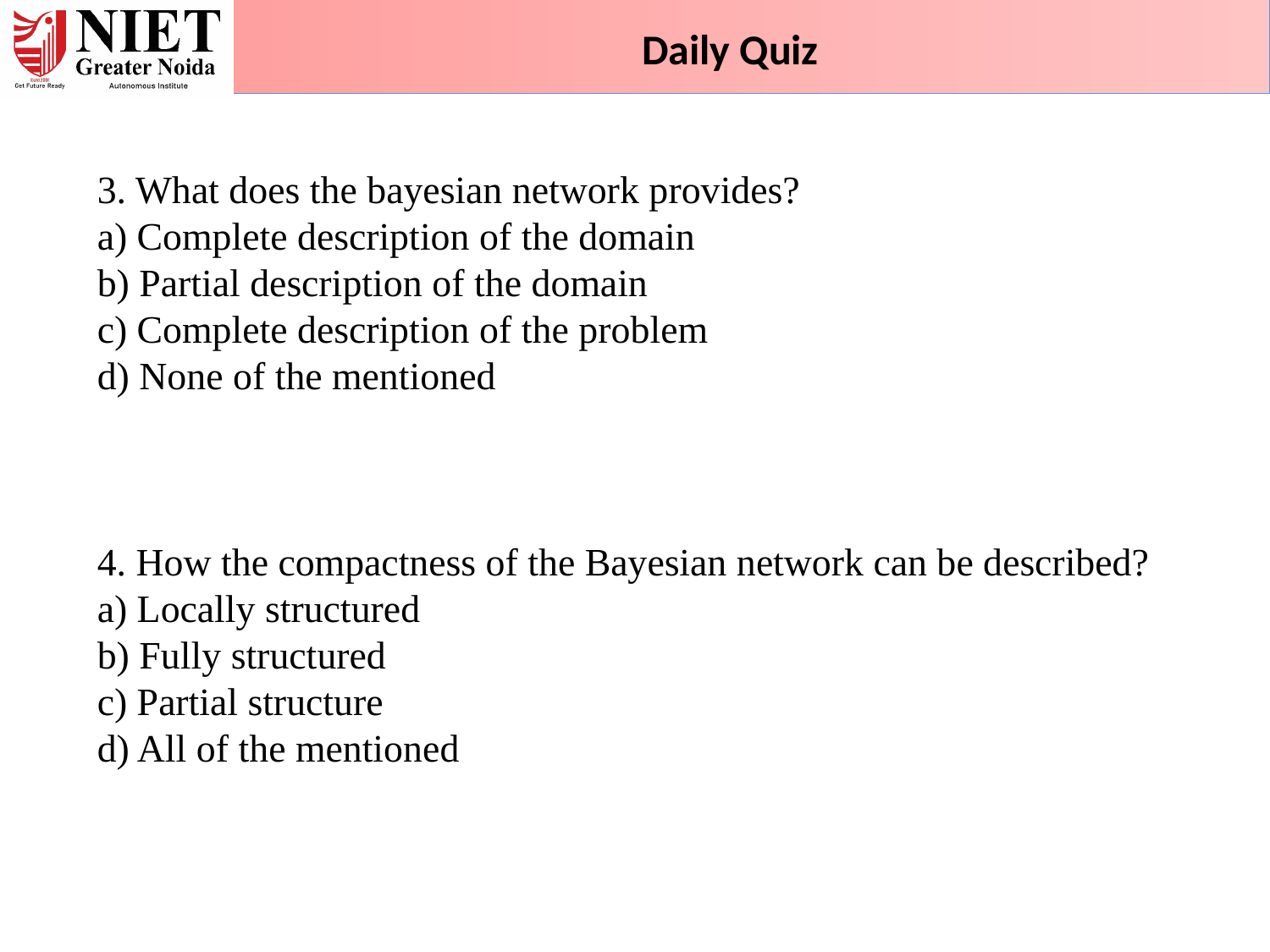

Daily Quiz

3. What does the bayesian network provides?
a) Complete description of the domain
b) Partial description of the domain
c) Complete description of the problem
d) None of the mentioned

4. How the compactness of the Bayesian network can be described?
a) Locally structured
b) Fully structured
c) Partial structure
d) All of the mentioned